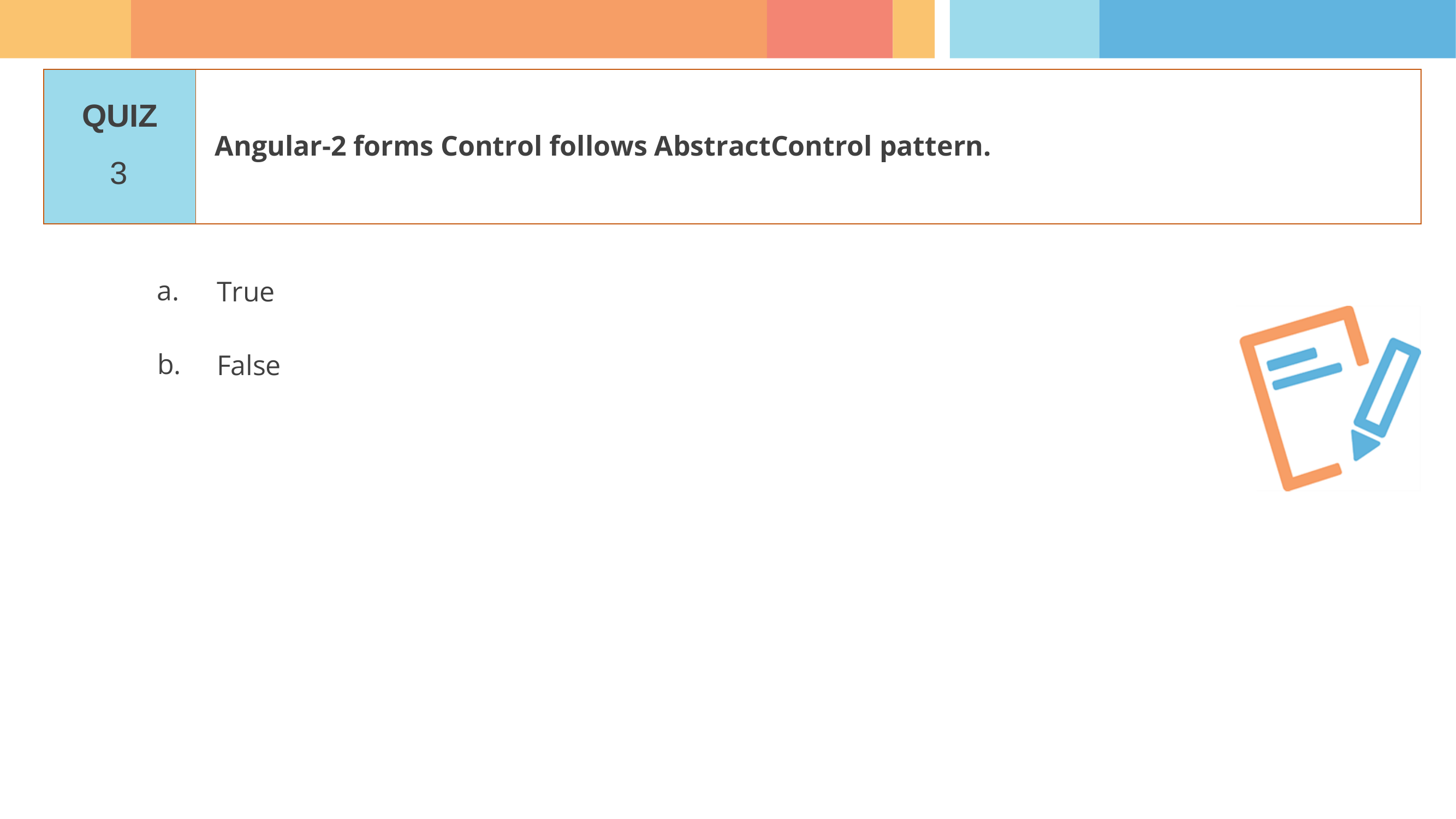

Angular-2 forms Control follows AbstractControl pattern.
3
True
False